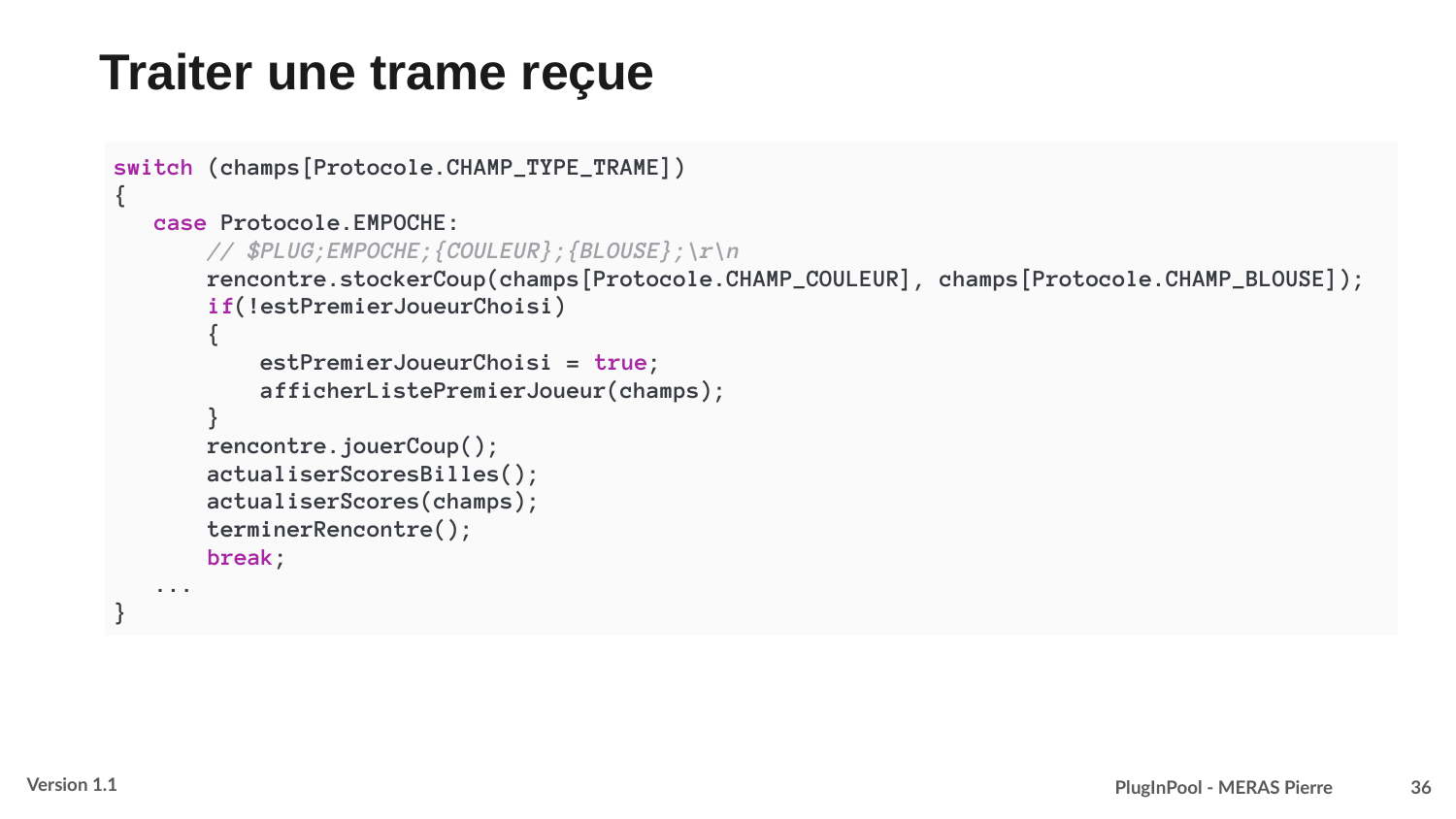

Traiter une trame reçue
| switch (champs[Protocole.CHAMP\_TYPE\_TRAME]) { case Protocole.EMPOCHE: // $PLUG;EMPOCHE;{COULEUR};{BLOUSE};\r\n rencontre.stockerCoup(champs[Protocole.CHAMP\_COULEUR], champs[Protocole.CHAMP\_BLOUSE]); if(!estPremierJoueurChoisi) { estPremierJoueurChoisi = true; afficherListePremierJoueur(champs); } rencontre.jouerCoup(); actualiserScoresBilles(); actualiserScores(champs); terminerRencontre(); break; ... } |
| --- |

PlugInPool - MERAS Pierre 	 36